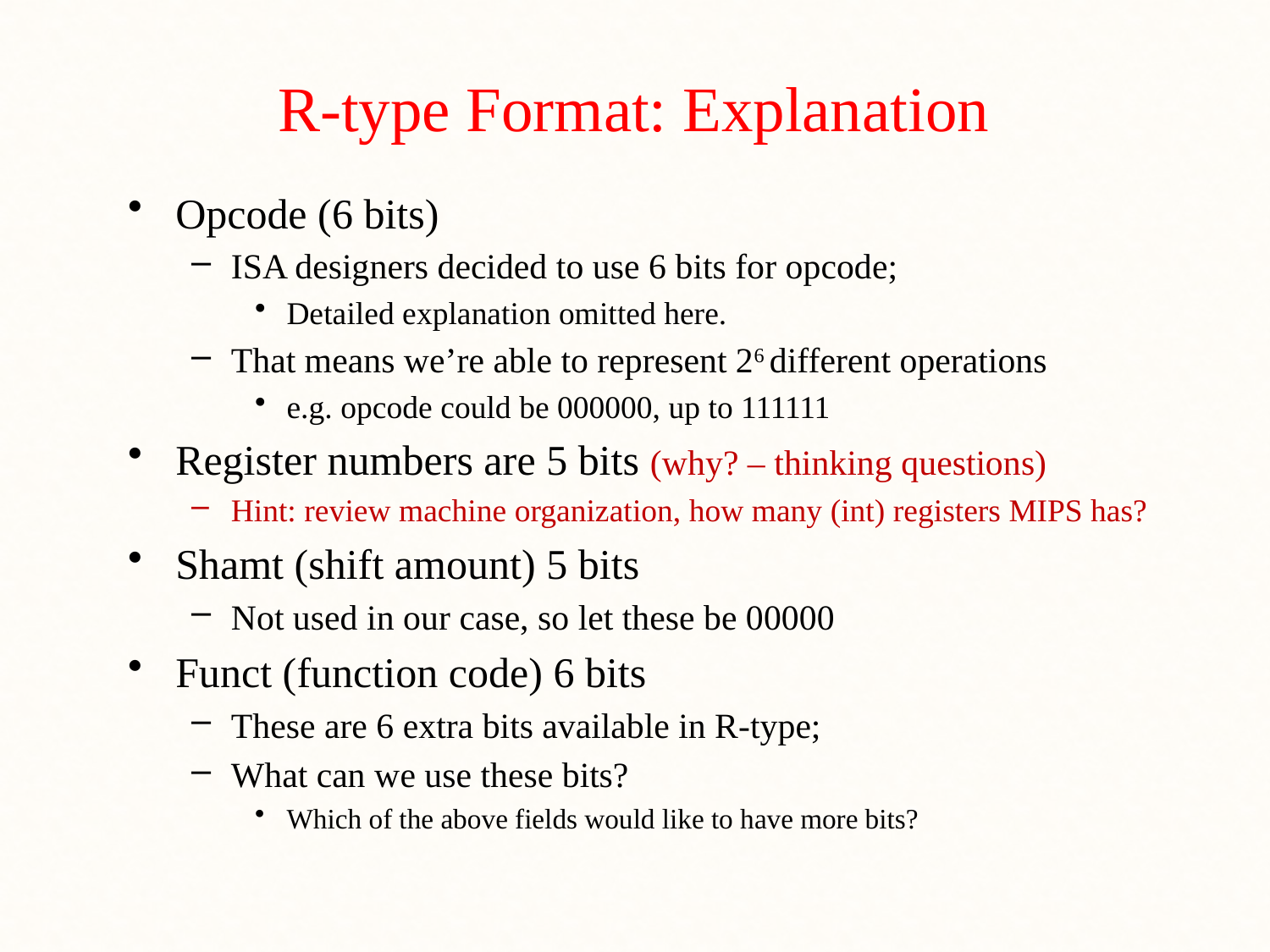

# R-type Format: Explanation
Opcode (6 bits)
ISA designers decided to use 6 bits for opcode;
Detailed explanation omitted here.
That means we’re able to represent 26 different operations
e.g. opcode could be 000000, up to 111111
Register numbers are 5 bits (why? – thinking questions)
Hint: review machine organization, how many (int) registers MIPS has?
Shamt (shift amount) 5 bits
Not used in our case, so let these be 00000
Funct (function code) 6 bits
These are 6 extra bits available in R-type;
What can we use these bits?
Which of the above fields would like to have more bits?